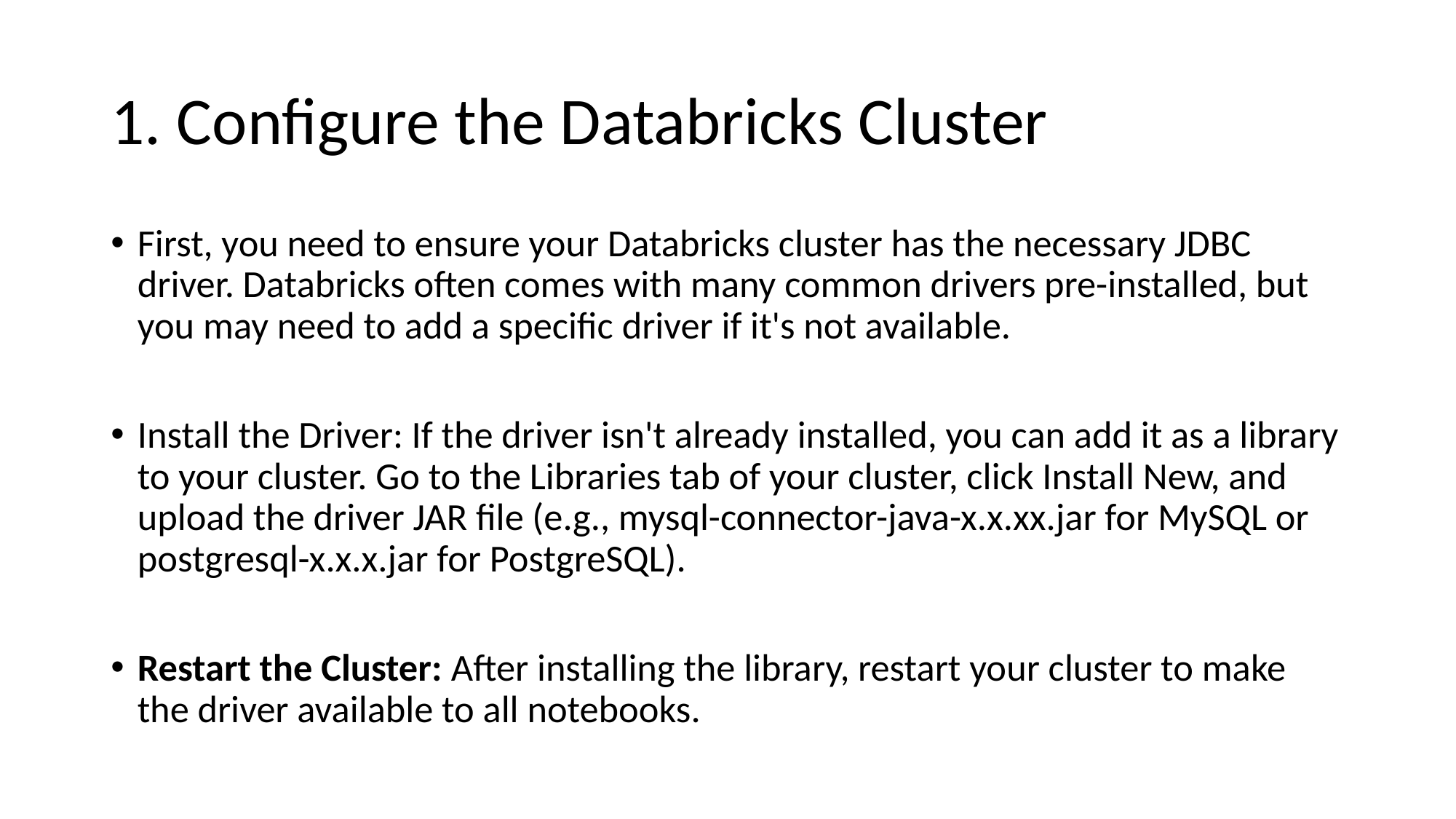

# 1. Configure the Databricks Cluster
First, you need to ensure your Databricks cluster has the necessary JDBC driver. Databricks often comes with many common drivers pre-installed, but you may need to add a specific driver if it's not available.

Install the Driver: If the driver isn't already installed, you can add it as a library to your cluster. Go to the Libraries tab of your cluster, click Install New, and upload the driver JAR file (e.g., mysql-connector-java-x.x.xx.jar for MySQL or postgresql-x.x.x.jar for PostgreSQL).

Restart the Cluster: After installing the library, restart your cluster to make the driver available to all notebooks.